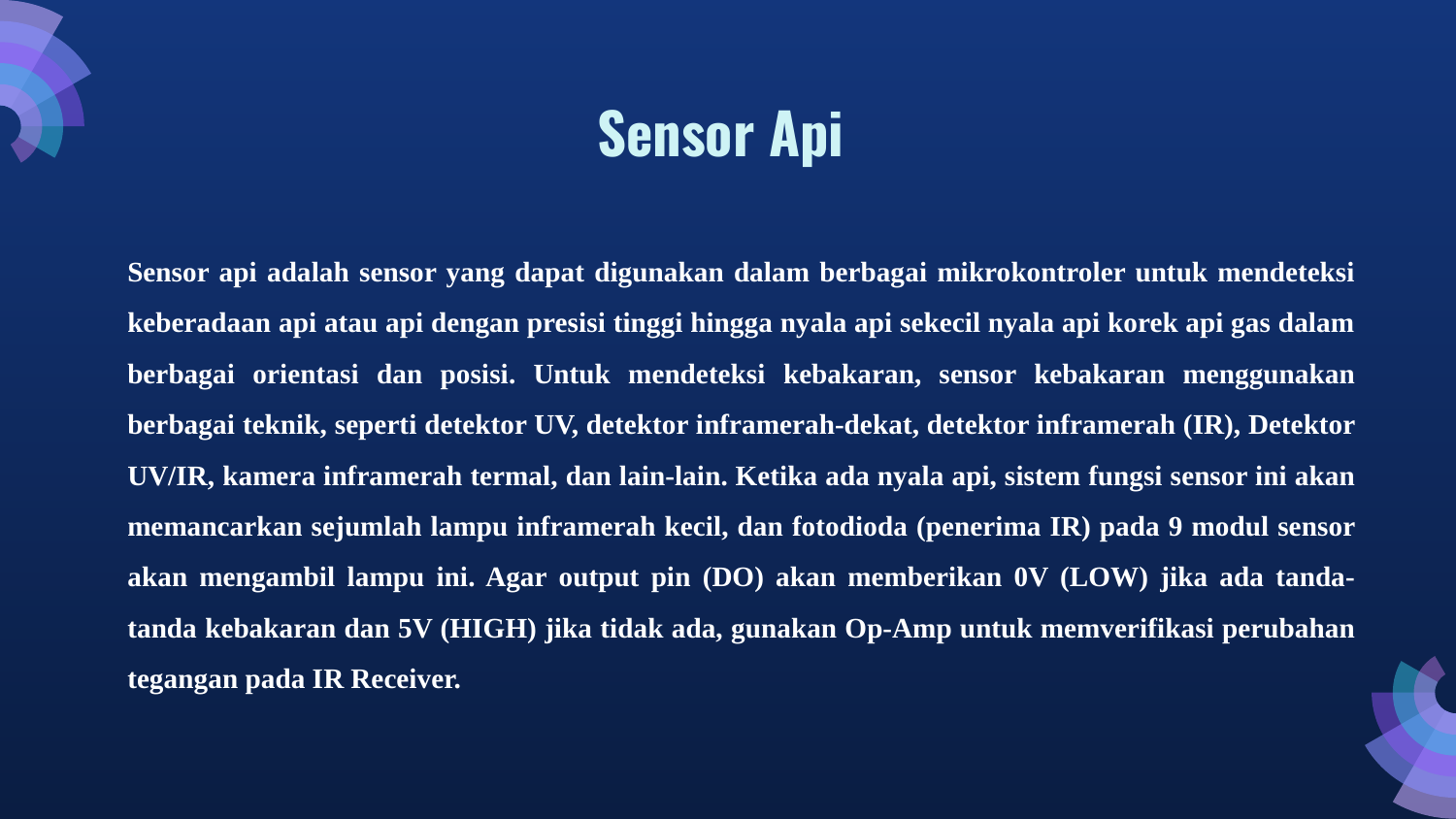

# Sensor Api
Sensor api adalah sensor yang dapat digunakan dalam berbagai mikrokontroler untuk mendeteksi keberadaan api atau api dengan presisi tinggi hingga nyala api sekecil nyala api korek api gas dalam berbagai orientasi dan posisi. Untuk mendeteksi kebakaran, sensor kebakaran menggunakan berbagai teknik, seperti detektor UV, detektor inframerah-dekat, detektor inframerah (IR), Detektor UV/IR, kamera inframerah termal, dan lain-lain. Ketika ada nyala api, sistem fungsi sensor ini akan memancarkan sejumlah lampu inframerah kecil, dan fotodioda (penerima IR) pada 9 modul sensor akan mengambil lampu ini. Agar output pin (DO) akan memberikan 0V (LOW) jika ada tanda-tanda kebakaran dan 5V (HIGH) jika tidak ada, gunakan Op-Amp untuk memverifikasi perubahan tegangan pada IR Receiver.